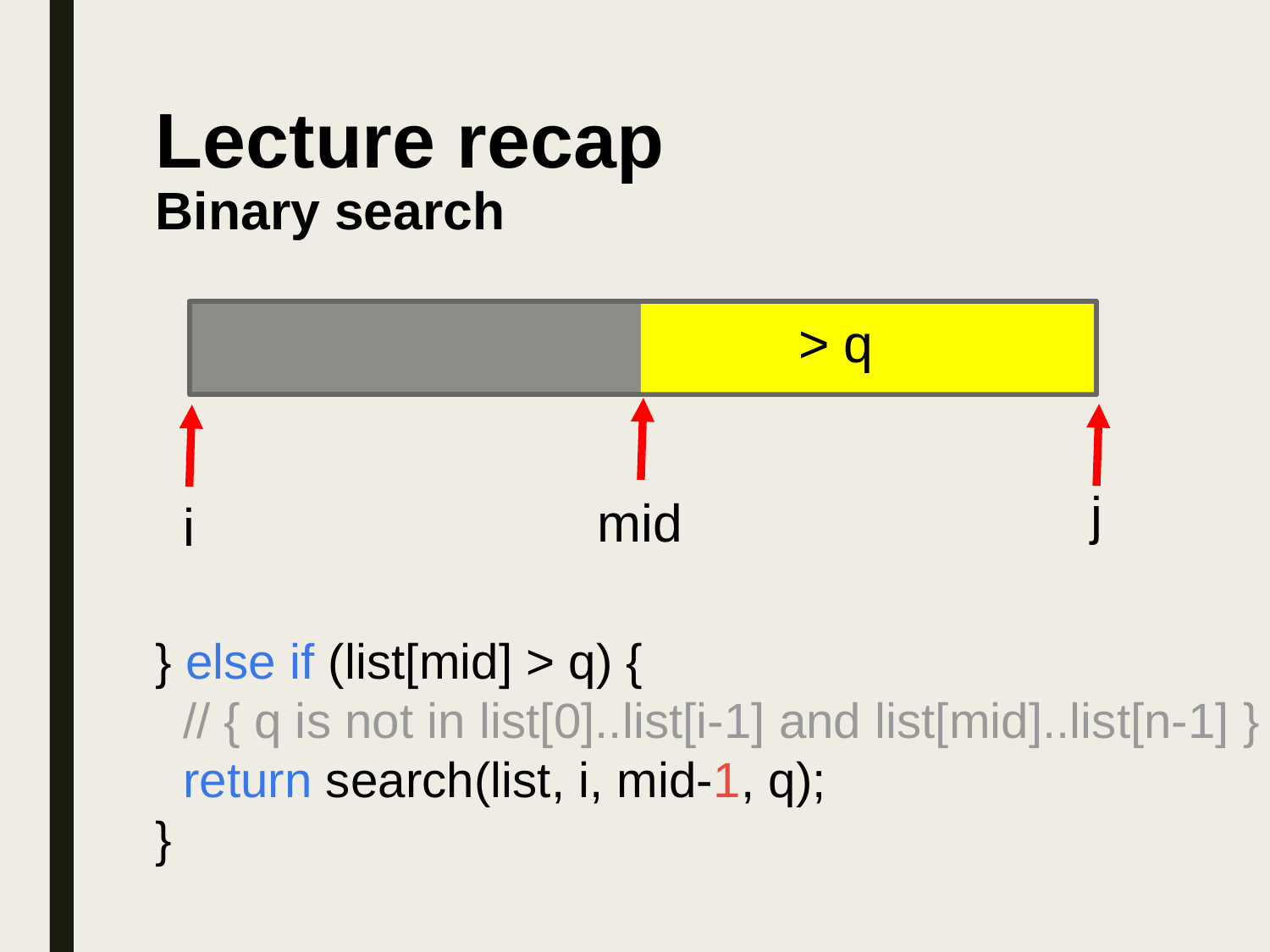

# Lecture recap Binary search

> q

j
mid
i
} else if (list[mid] > q) {
  // { q is not in list[0]..list[i-1] and list[mid]..list[n-1] }
  return search(list, i, mid-1, q);
}